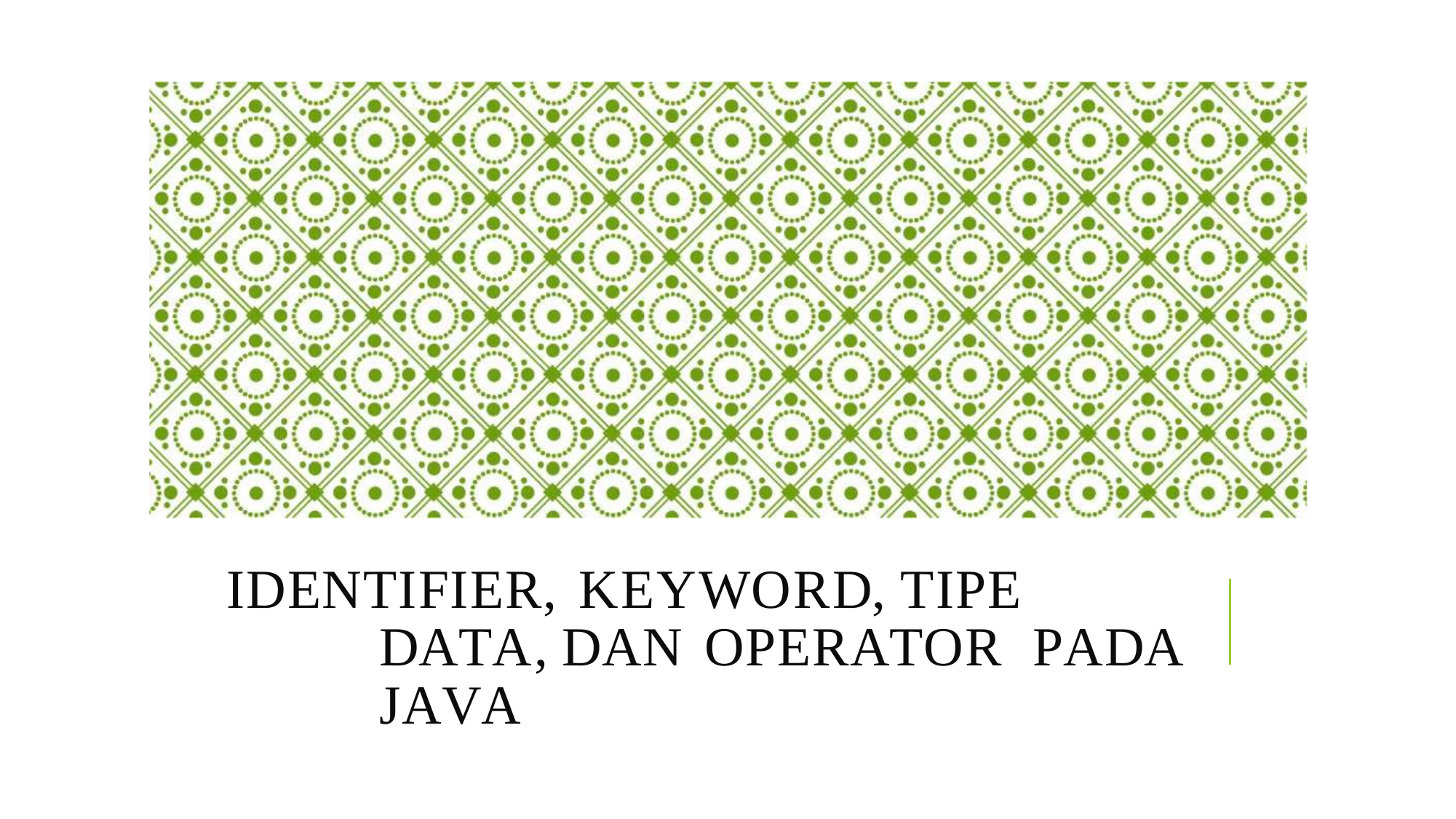

IDENTIFIER, KEYWORD, TIPE DATA, DAN OPERATOR  PADA  JAVA